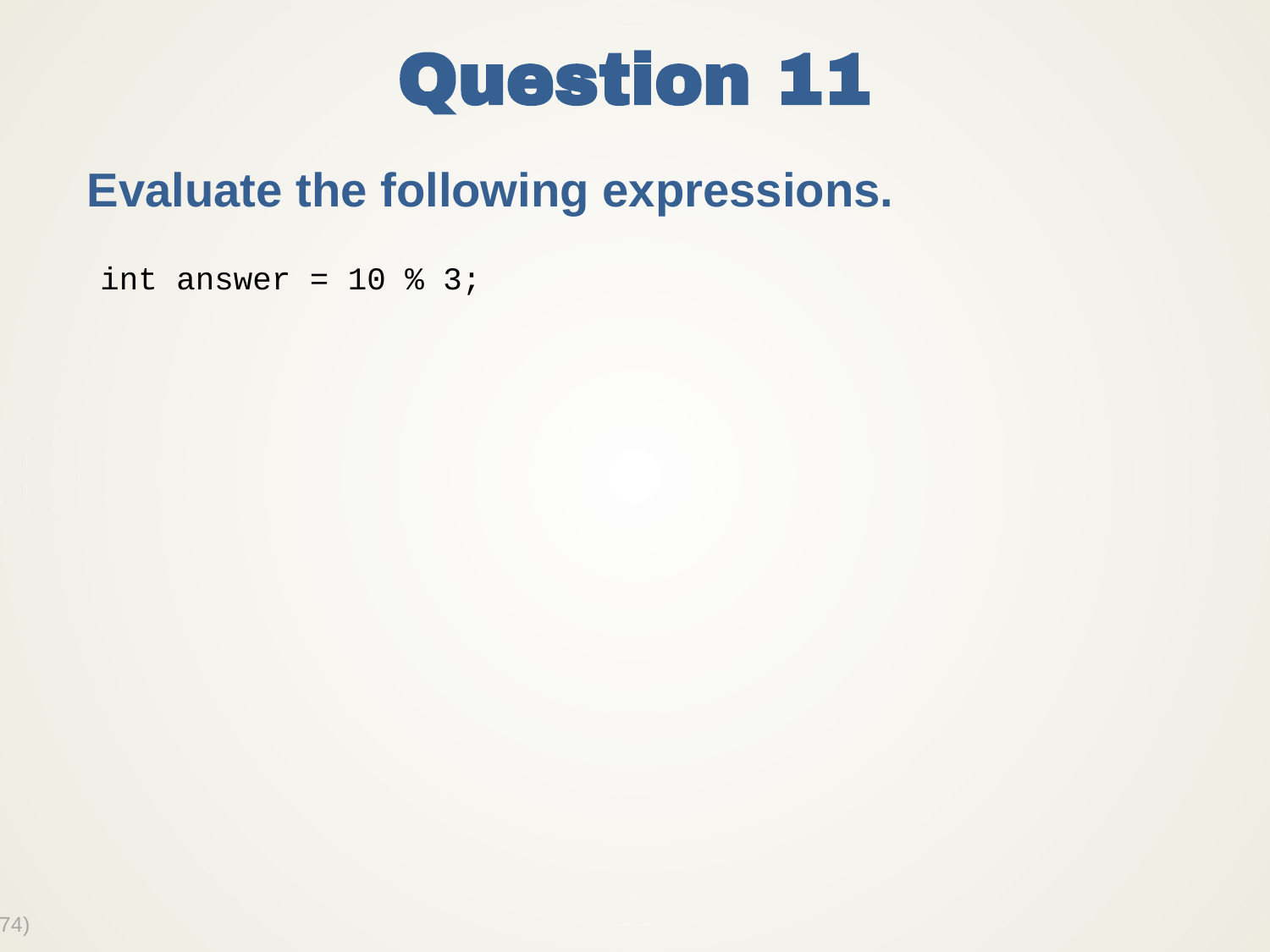

# Question 11
Evaluate the following expressions.
int answer = 10 % 3;